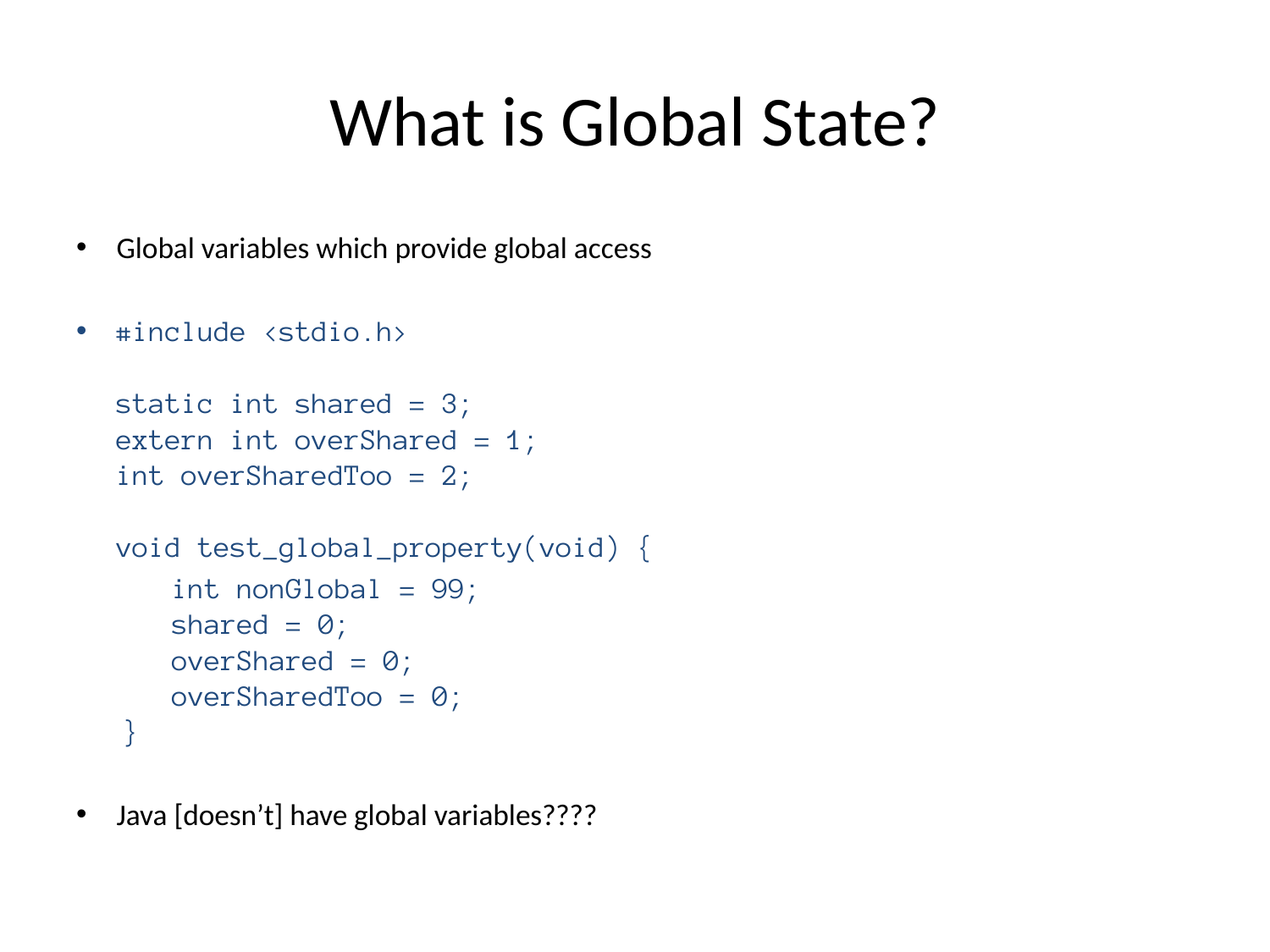

# What is Global State?
Global variables which provide global access

#include <stdio.h>
static int shared = 3;  
extern int overShared = 1; 
int overSharedToo = 2;  
 
void test_global_property(void) {
   int nonGlobal = 99;
   shared = 0;           
   overShared = 0;
   overSharedToo = 0;
}

Java [doesn’t] have global variables????